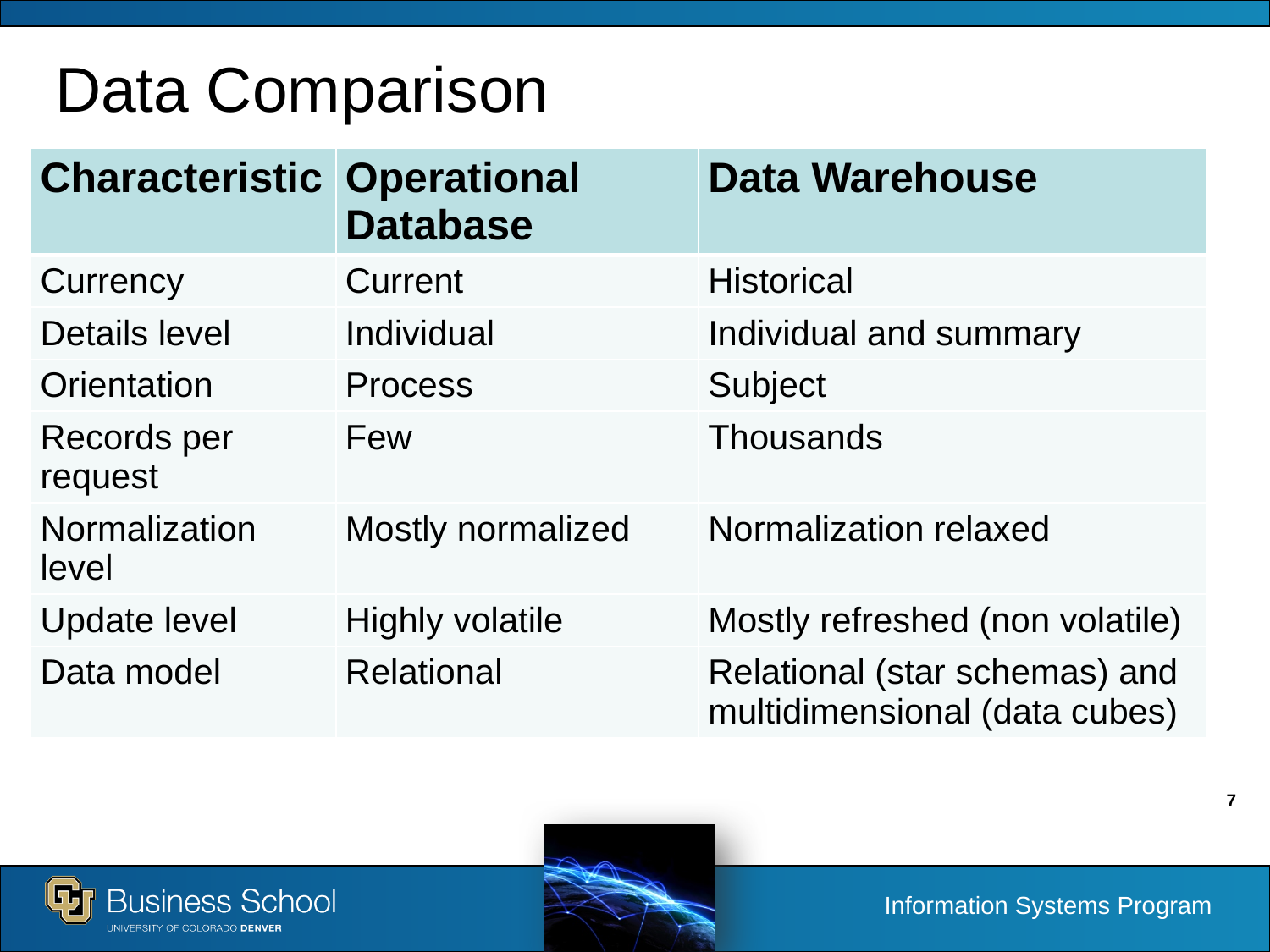

# Data Comparison
| Characteristic | Operational Database | Data Warehouse |
| --- | --- | --- |
| Currency | Current | Historical |
| Details level | Individual | Individual and summary |
| Orientation | Process | Subject |
| Records per request | Few | Thousands |
| Normalization level | Mostly normalized | Normalization relaxed |
| Update level | Highly volatile | Mostly refreshed (non volatile) |
| Data model | Relational | Relational (star schemas) and multidimensional (data cubes) |